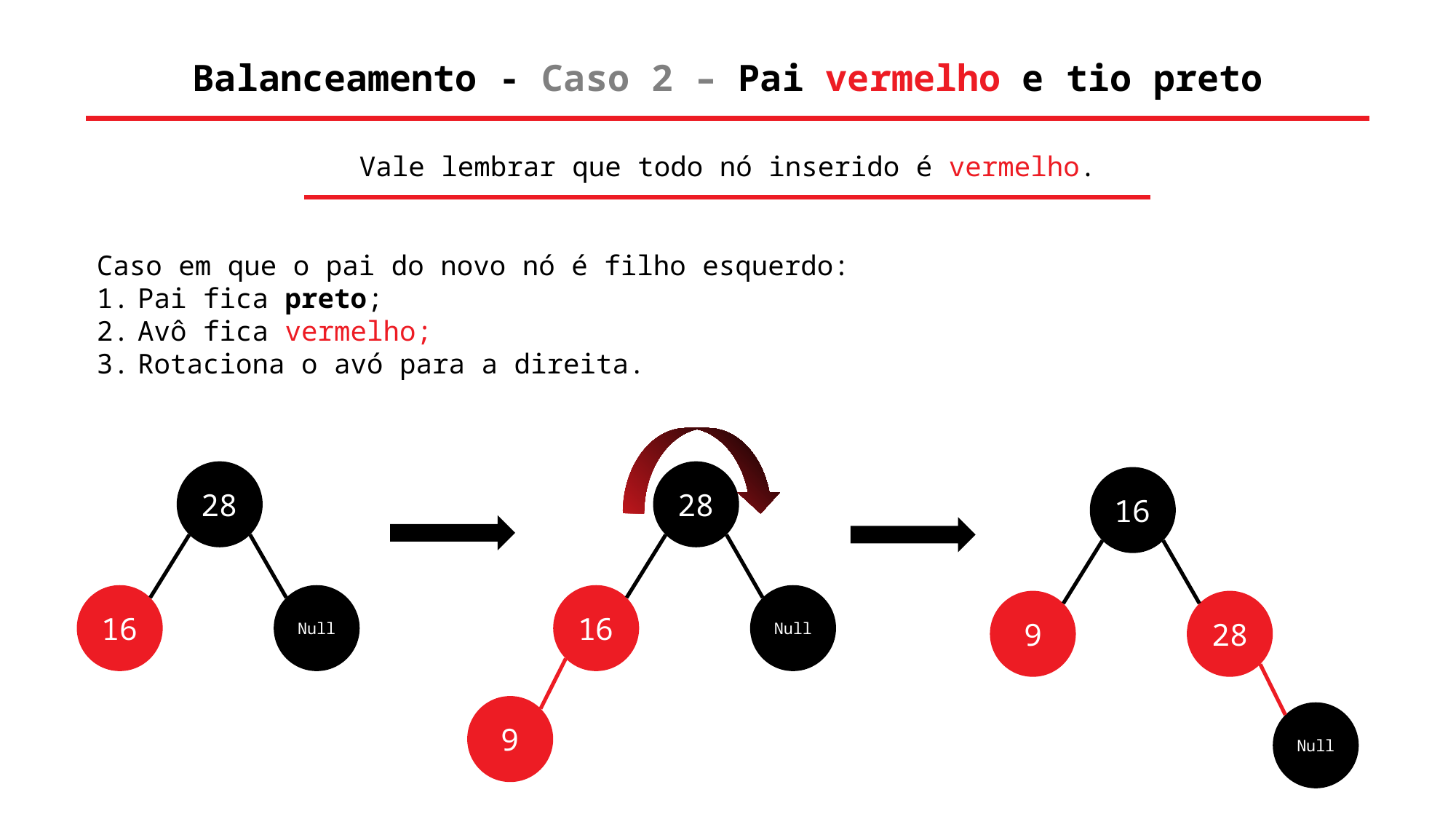

Balanceamento - Caso 2 – Pai vermelho e tio preto
Vale lembrar que todo nó inserido é vermelho.
Caso em que o pai do novo nó é filho esquerdo:
Pai fica preto;
Avô fica vermelho;
Rotaciona o avó para a direita.

28
16
Null
28
16
Null
9
16
9
28
Null